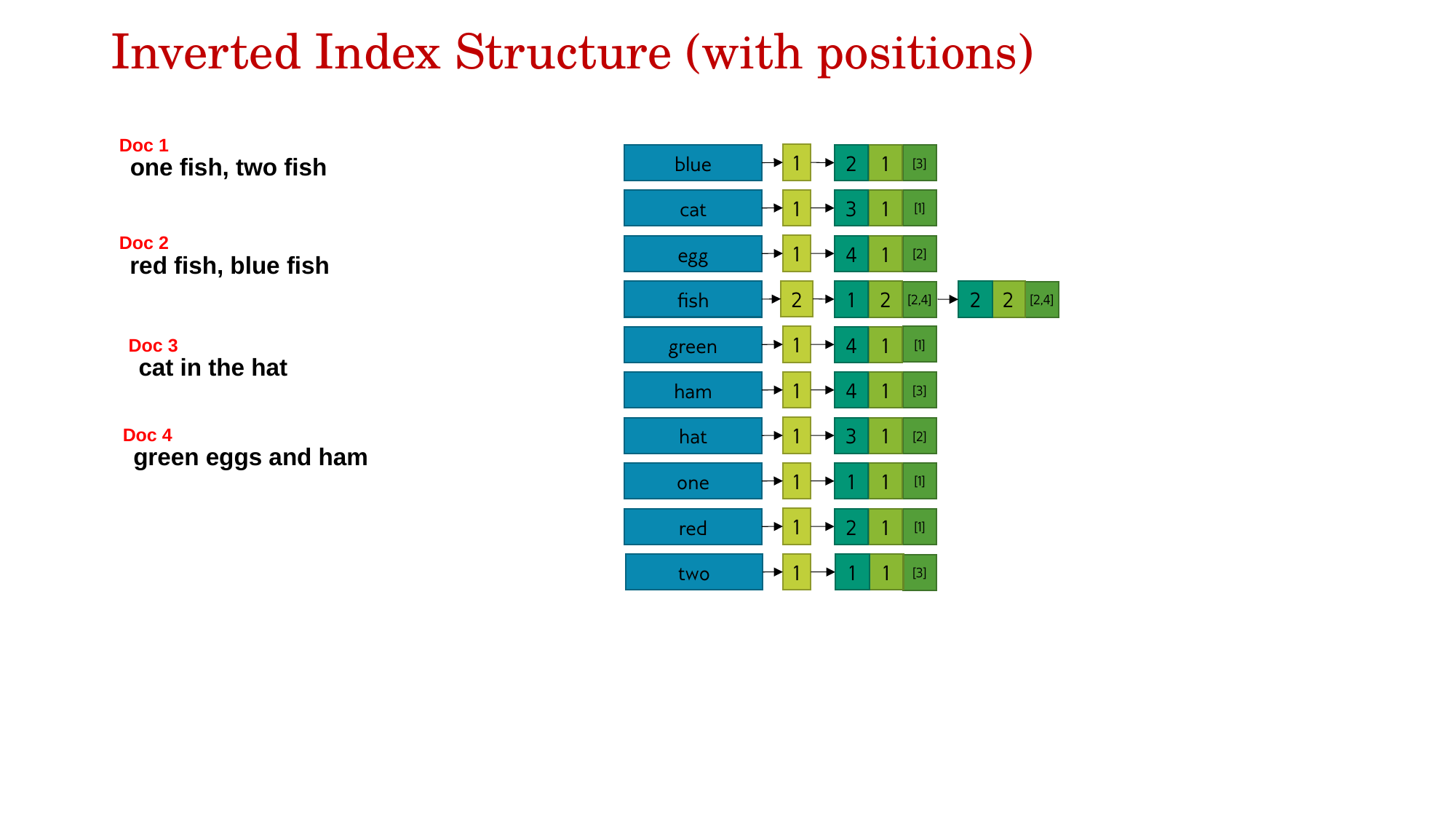

Inverted Index Structure (with positions)
Doc 1
one fish, two fish
1
blue
2
1
[3]
[1]
1
cat
3
1
Doc 2
red fish, blue fish
1
egg
4
1
[2]
2
fish
1
2
2
2
[2,4]
[2,4]
[1]
1
green
4
1
Doc 3
cat in the hat
1
ham
4
1
[3]
1
hat
3
1
Doc 4
green eggs and ham
[2]
[1]
1
one
1
1
1
red
2
1
[1]
1
two
1
1
[3]